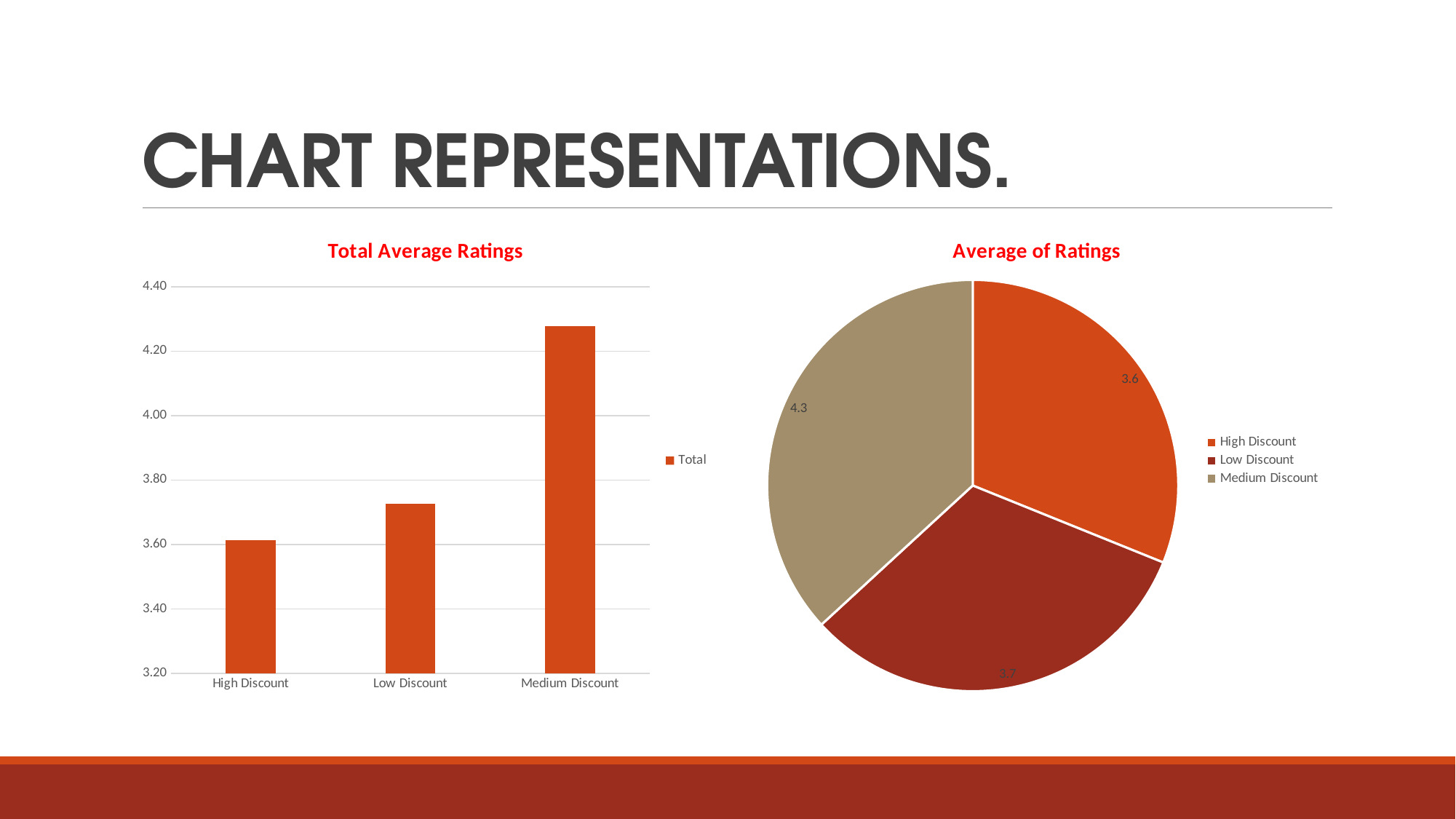

# CHART REPRESENTATIONS.

### Chart: Total Average Ratings

| Category | Total |
|---|---|
| High Discount | 3.6133333333333324 |
| Low Discount | 3.7249999999999996 |
| Medium Discount | 4.2782608695652184 |

### Chart: Average of Ratings

| Category | Average of Ratings | Sum of Discount | Count of Review |
|---|---|---|---|
| High Discount | 3.6133333333333324 | 29.969999999999988 | 30.0 |
| Low Discount | 3.7249999999999996 | 1.3000000000000003 | 4.0 |
| Medium Discount | 4.2782608695652184 | 9.919999999999998 | 23.0 |